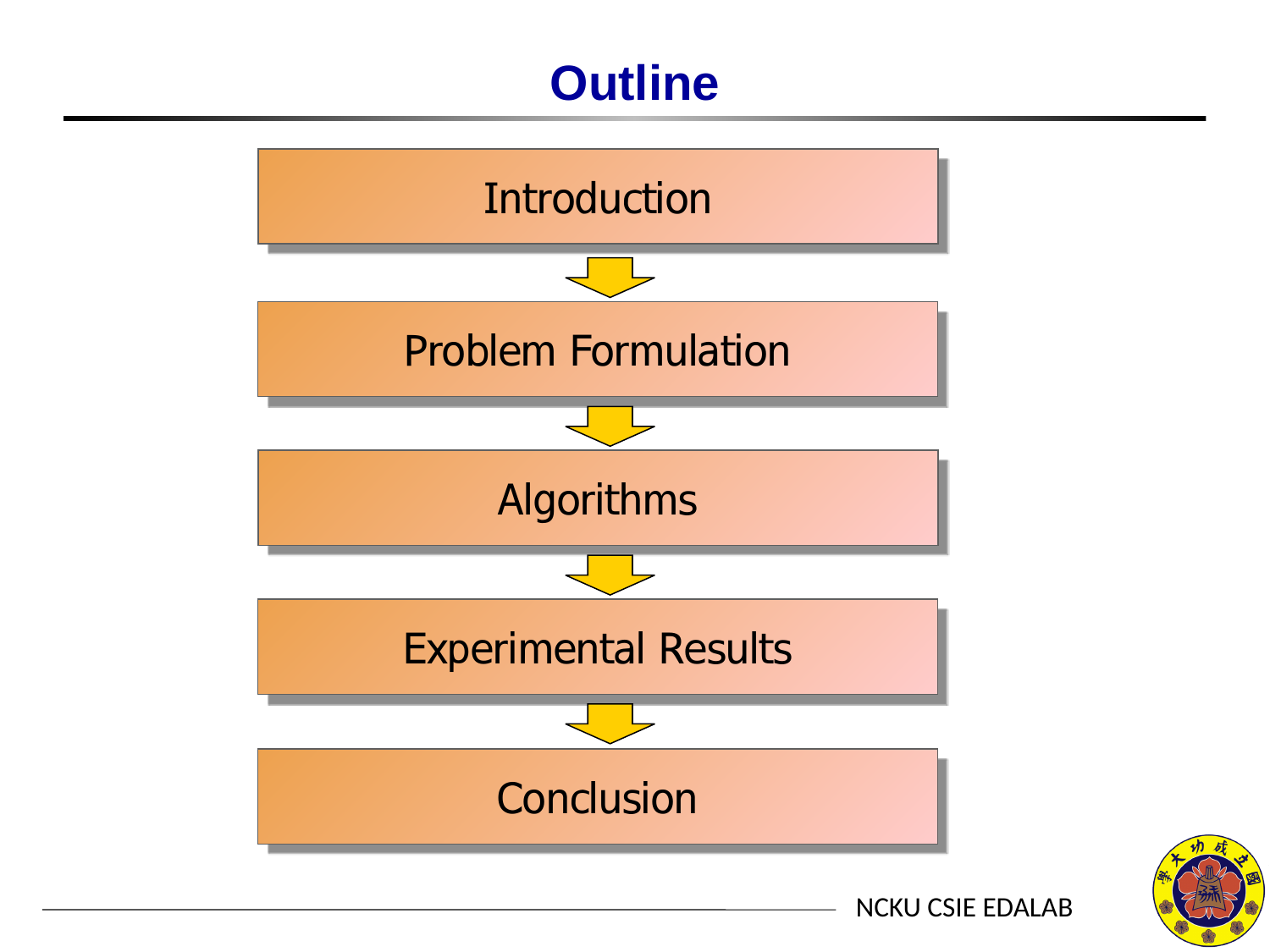

# Outline
Introduction

Problem Formulation

Algorithms

Experimental Results

Conclusion